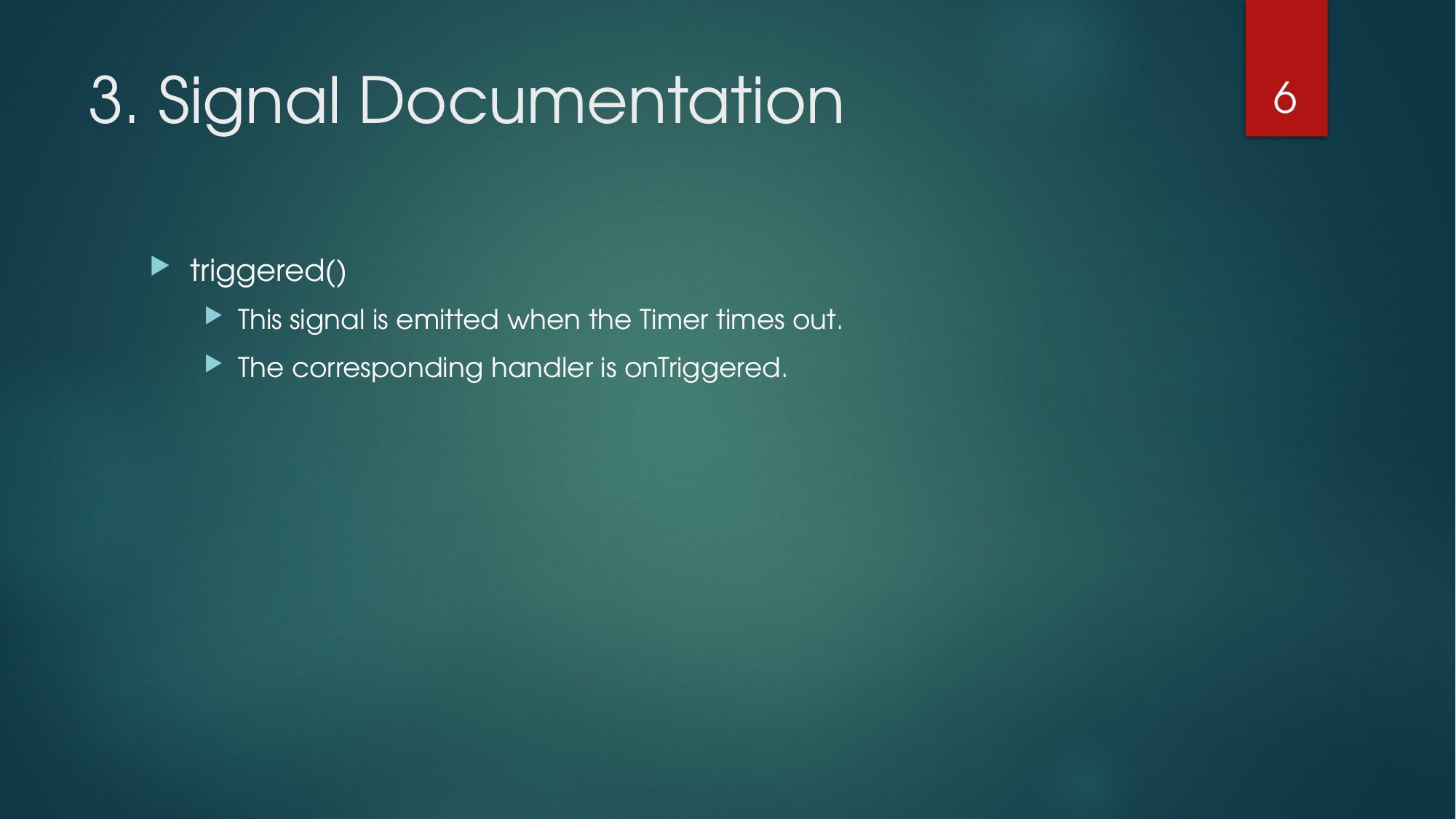

6
# 3. Signal Documentation
triggered()
This signal is emitted when the Timer times out.
The corresponding handler is onTriggered.